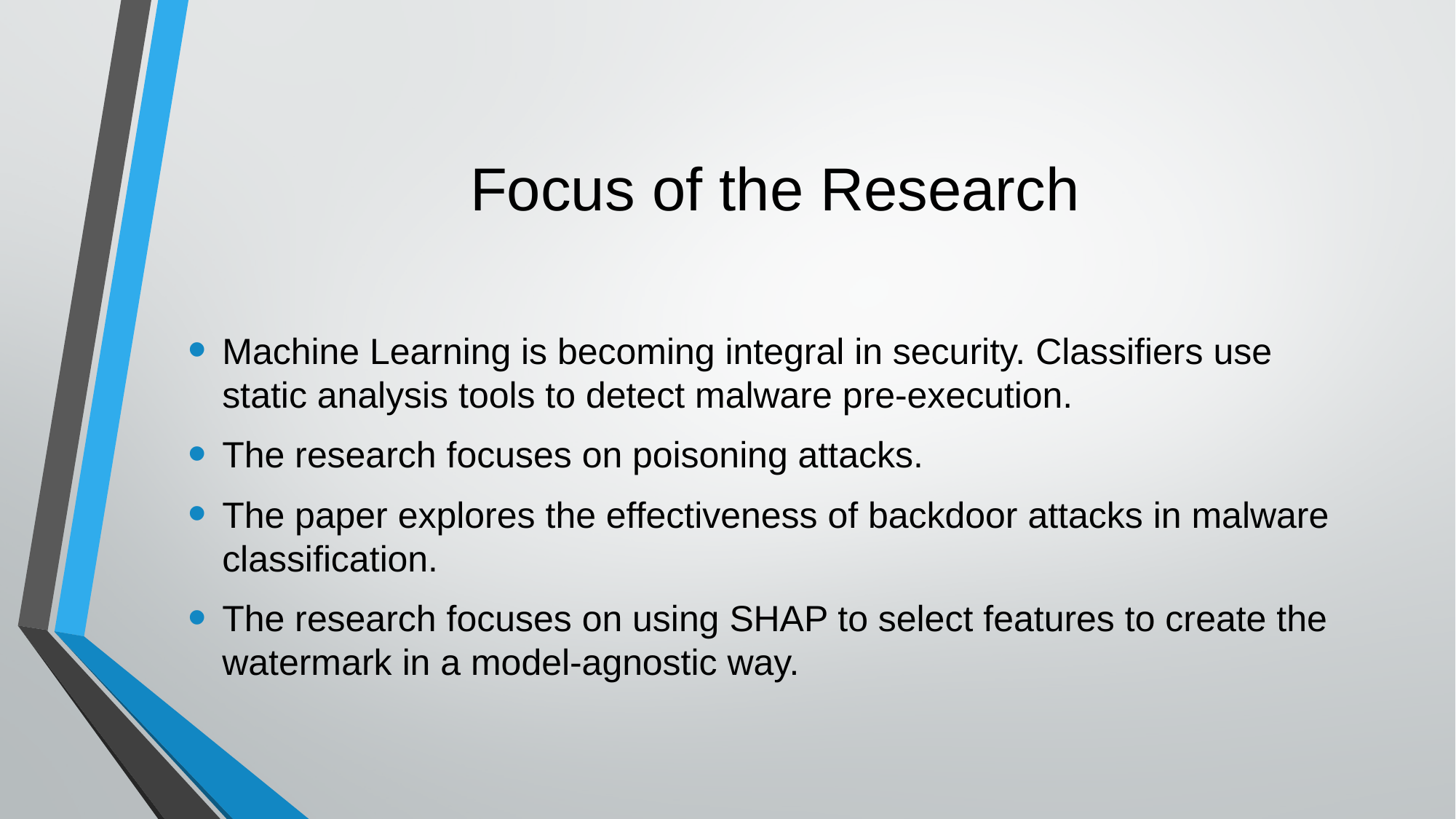

# Focus of the Research
Machine Learning is becoming integral in security. Classifiers use static analysis tools to detect malware pre-execution.
The research focuses on poisoning attacks.
The paper explores the effectiveness of backdoor attacks in malware classification.
The research focuses on using SHAP to select features to create the watermark in a model-agnostic way.